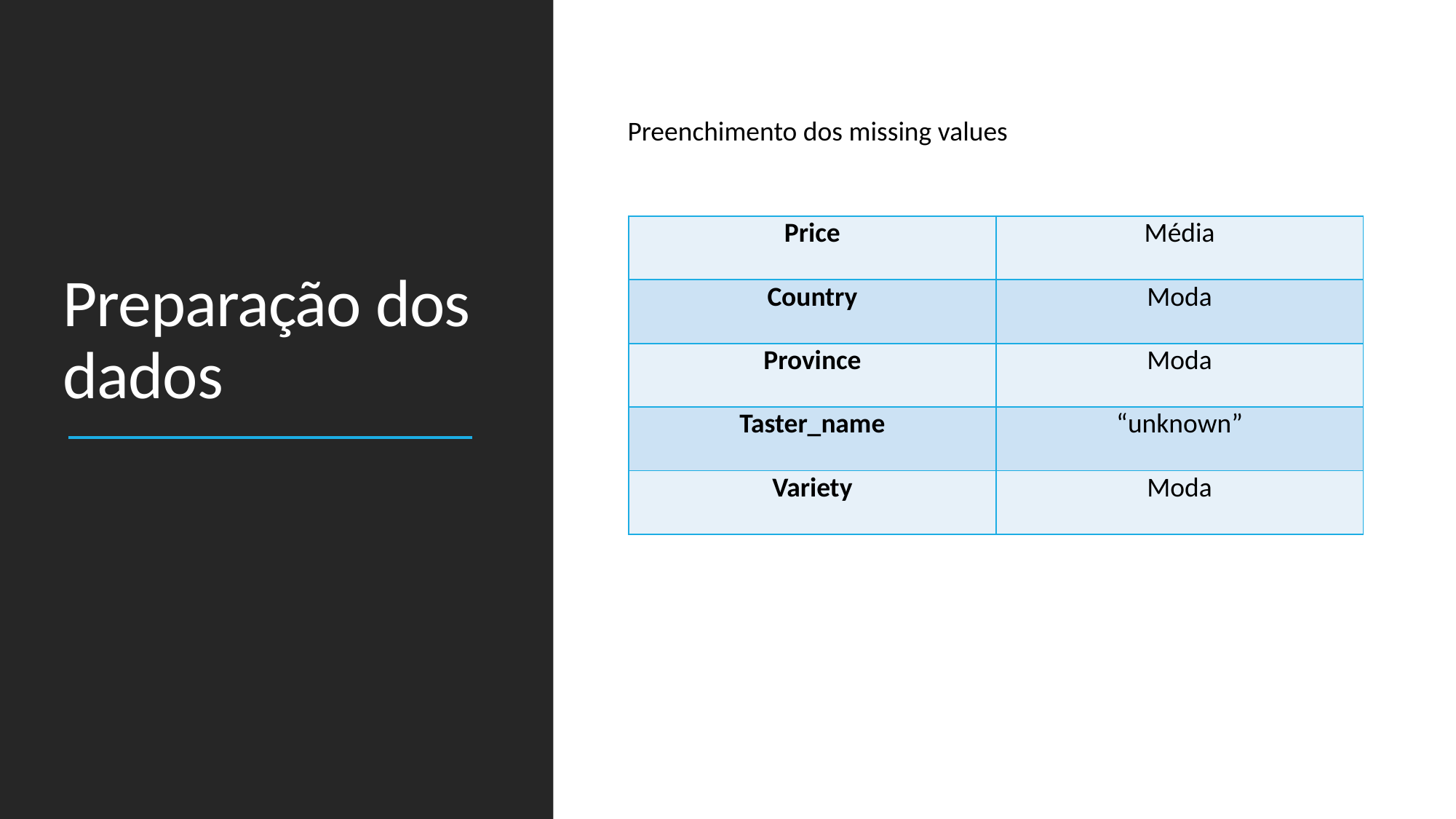

# Preparação dos dados
Preenchimento dos missing values
| Price | Média |
| --- | --- |
| Country | Moda |
| Province | Moda |
| Taster\_name | “unknown” |
| Variety | Moda |